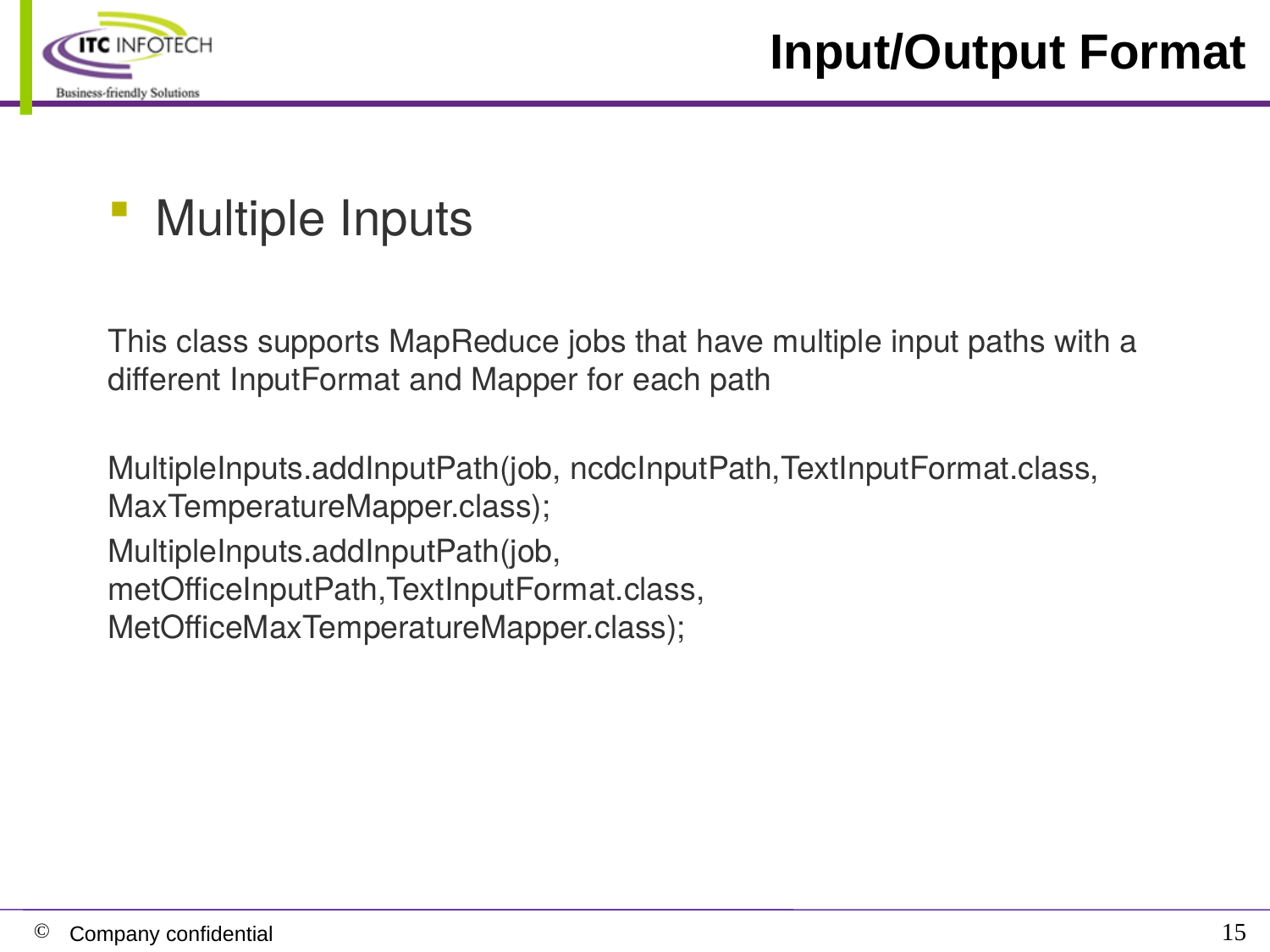

# Input/Output Format
Multiple Inputs

This class supports MapReduce jobs that have multiple input paths with a different InputFormat and Mapper for each path

MultipleInputs.addInputPath(job, ncdcInputPath,TextInputFormat.class, MaxTemperatureMapper.class);
MultipleInputs.addInputPath(job, metOfficeInputPath,TextInputFormat.class, MetOfficeMaxTemperatureMapper.class);
15